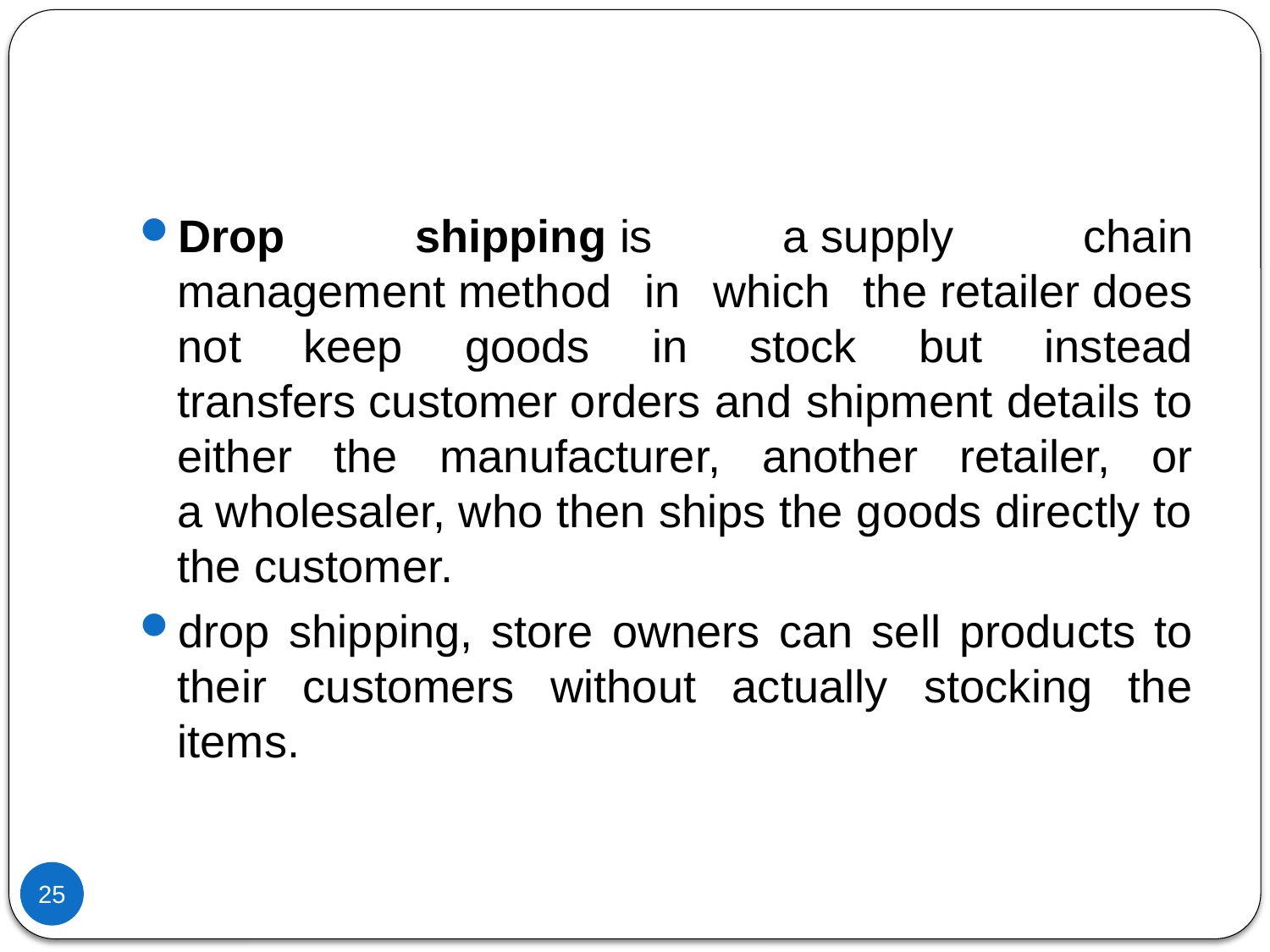

#
Drop shipping is a supply chain management method in which the retailer does not keep goods in stock but instead transfers customer orders and shipment details to either the manufacturer, another retailer, or a wholesaler, who then ships the goods directly to the customer.
drop shipping, store owners can sell products to their customers without actually stocking the items.

25